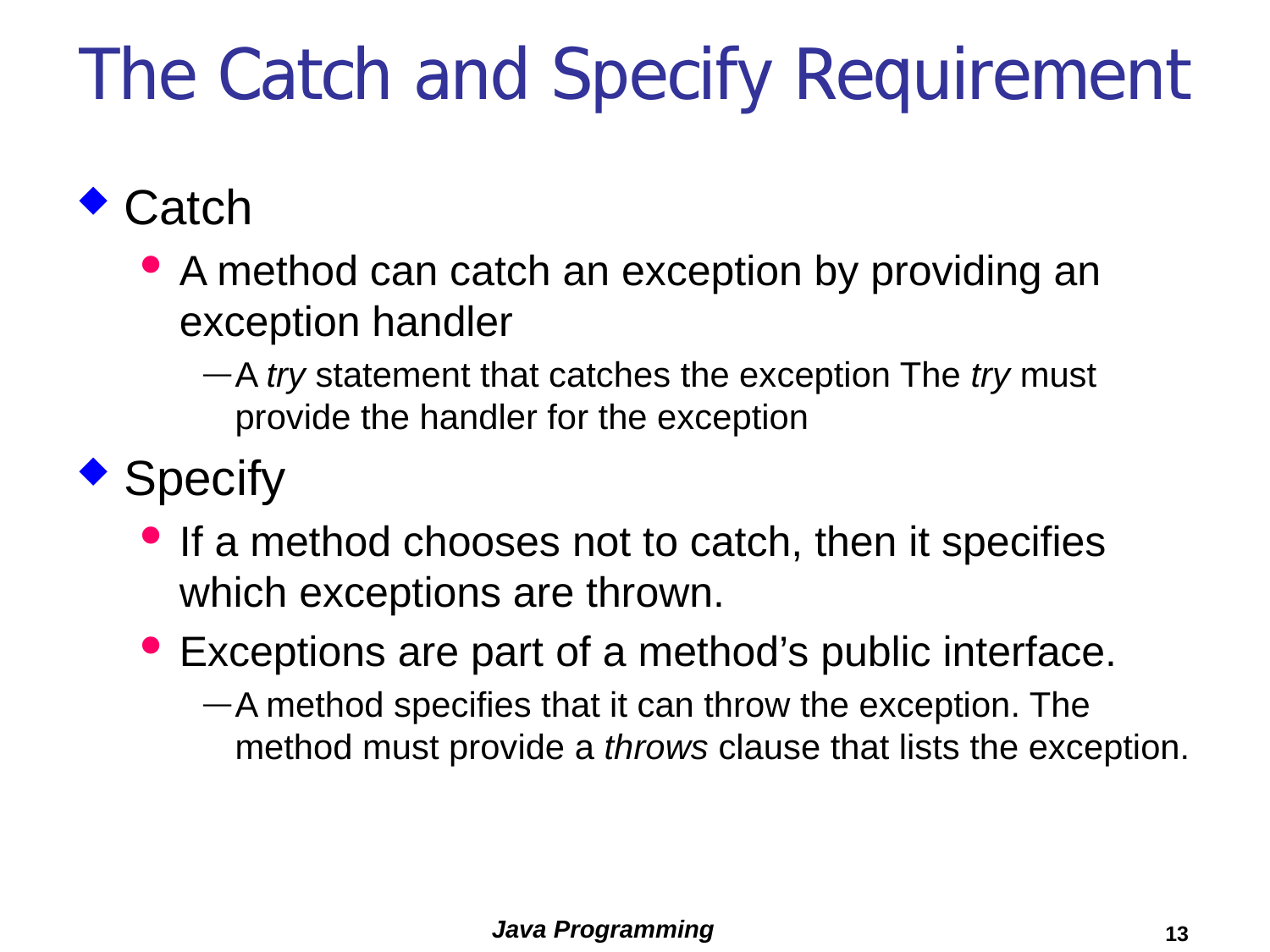

# The Catch and Specify Requirement
Catch
A method can catch an exception by providing an exception handler
A try statement that catches the exception The try must provide the handler for the exception
Specify
If a method chooses not to catch, then it specifies which exceptions are thrown.
Exceptions are part of a method’s public interface.
A method specifies that it can throw the exception. The method must provide a throws clause that lists the exception.
Java Programming